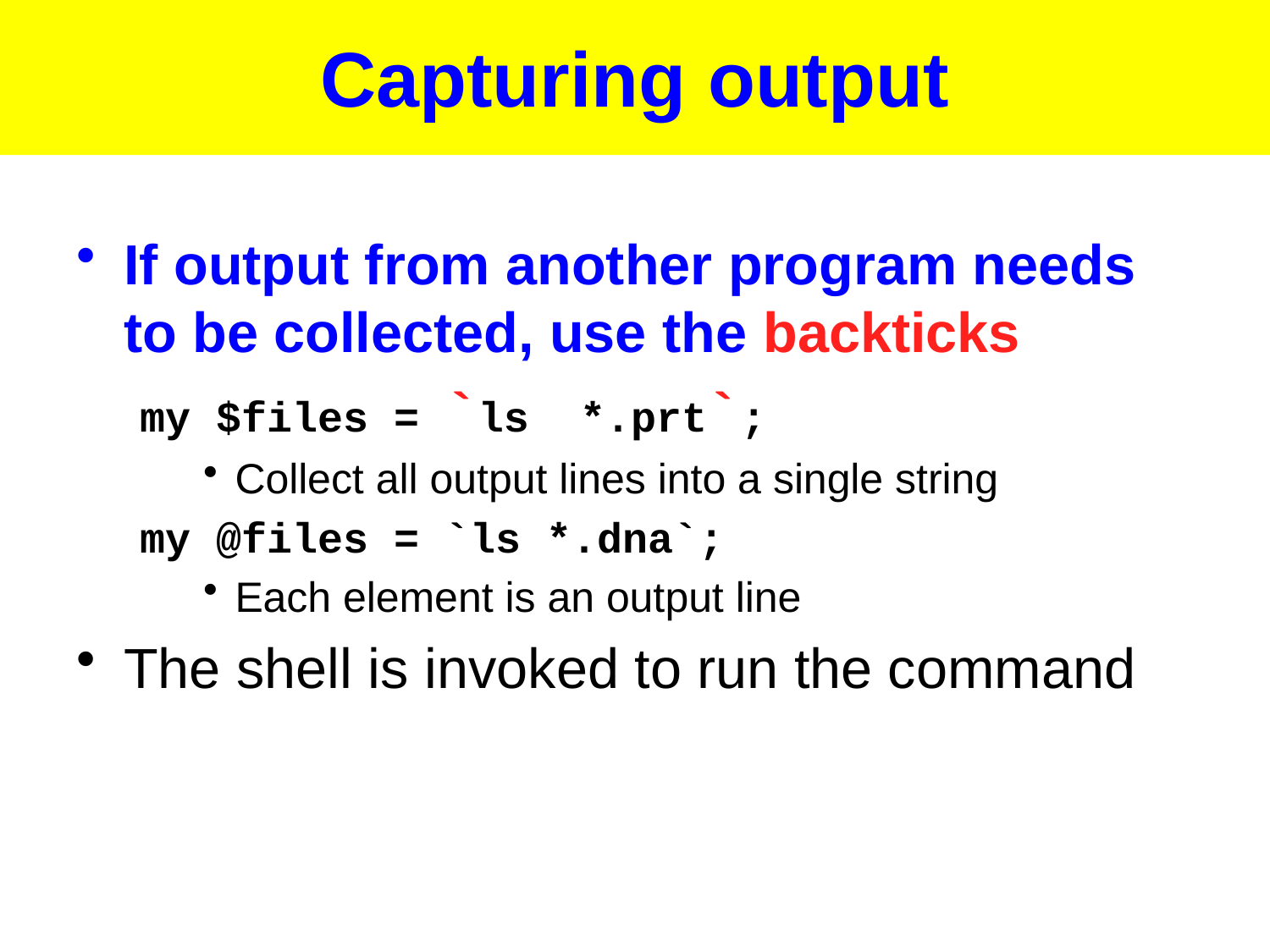

# Capturing output
If output from another program needs to be collected, use the backticks
my $files = `ls  *.prt`;
Collect all output lines into a single string
my @files = `ls *.dna`;
Each element is an output line
The shell is invoked to run the command